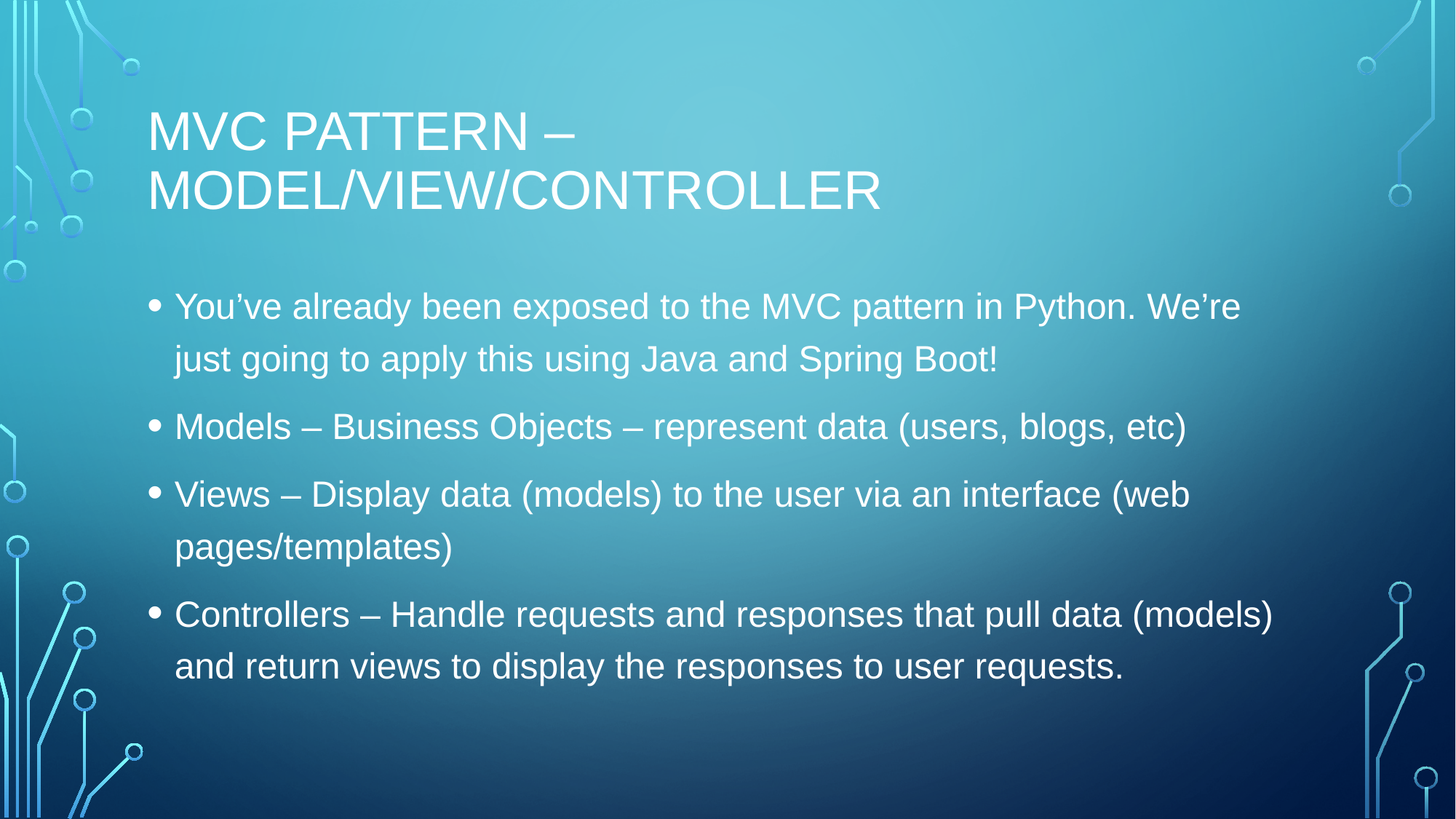

# MVC pattern – Model/View/Controller
You’ve already been exposed to the MVC pattern in Python. We’re just going to apply this using Java and Spring Boot!
Models – Business Objects – represent data (users, blogs, etc)
Views – Display data (models) to the user via an interface (web pages/templates)
Controllers – Handle requests and responses that pull data (models) and return views to display the responses to user requests.